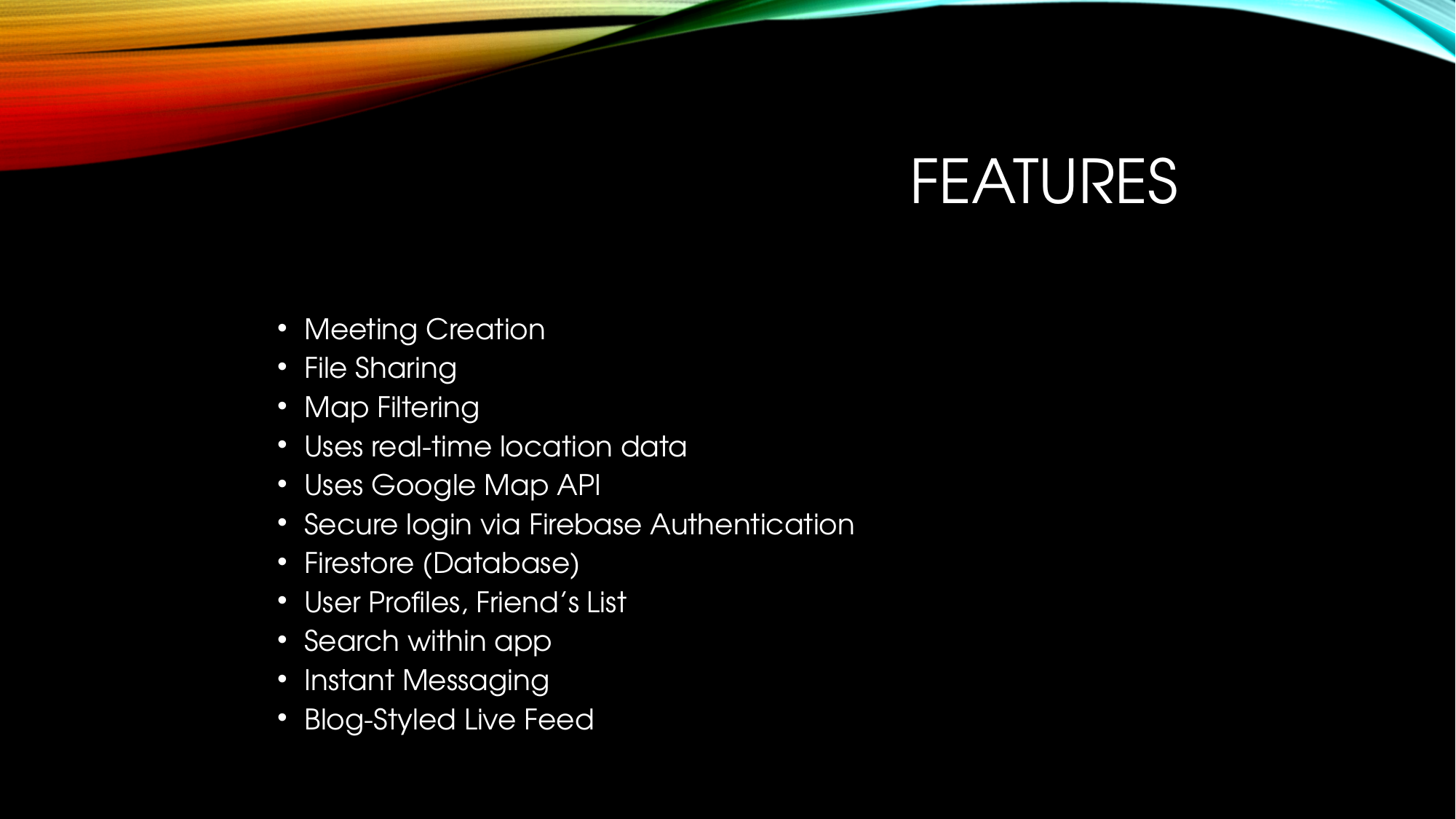

# FEATURES
Meeting Creation
File Sharing
Map Filtering
Uses real-time location data
Uses Google Map API
Secure login via Firebase Authentication
Firestore (Database)
User Profiles, Friend’s List
Search within app
Instant Messaging
Blog-Styled Live Feed